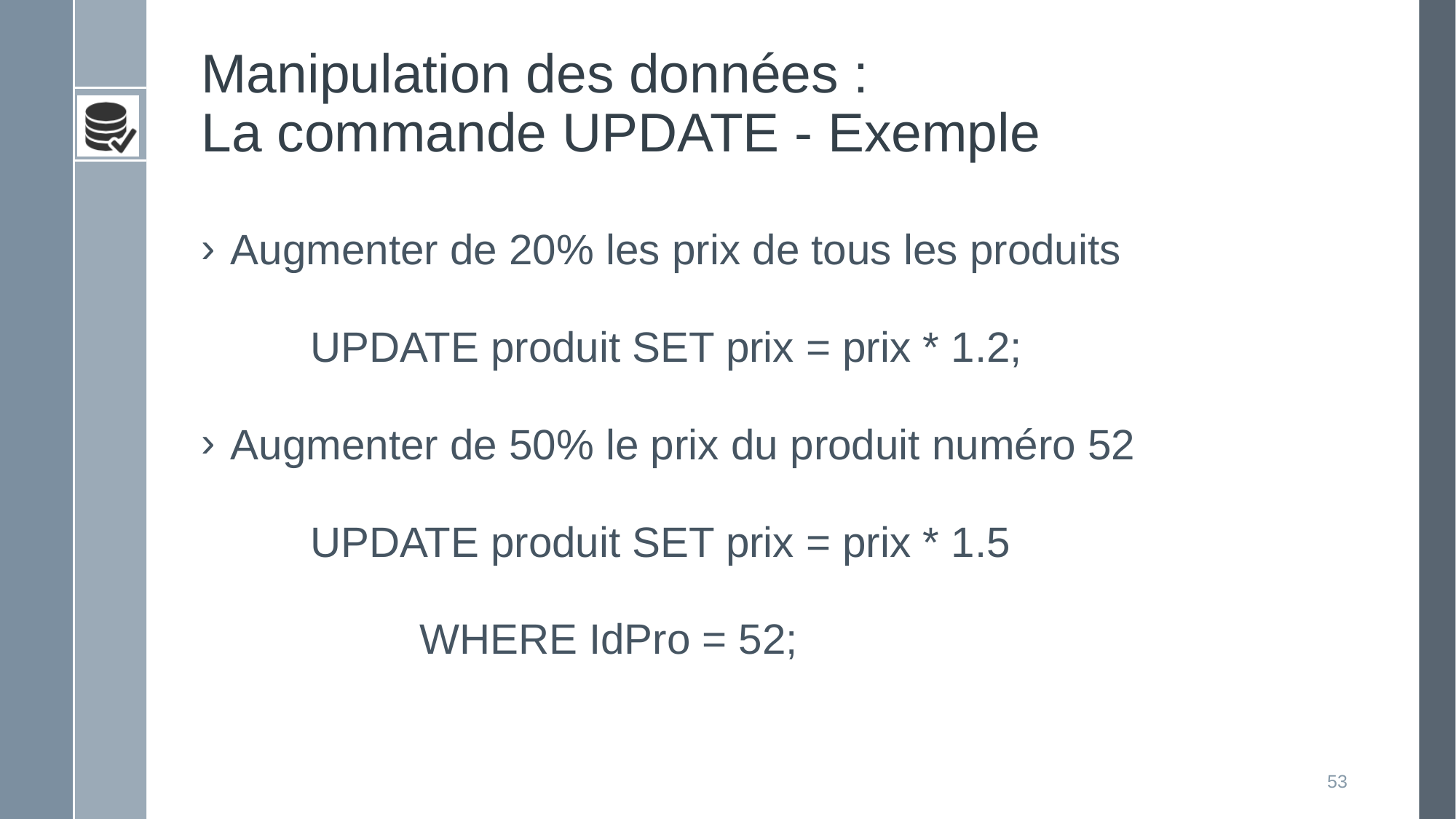

# Manipulation des données : La commande UPDATE - Exemple
Augmenter de 20% les prix de tous les produits
	UPDATE produit SET prix = prix * 1.2;
Augmenter de 50% le prix du produit numéro 52
	UPDATE produit SET prix = prix * 1.5
		WHERE IdPro = 52;
53